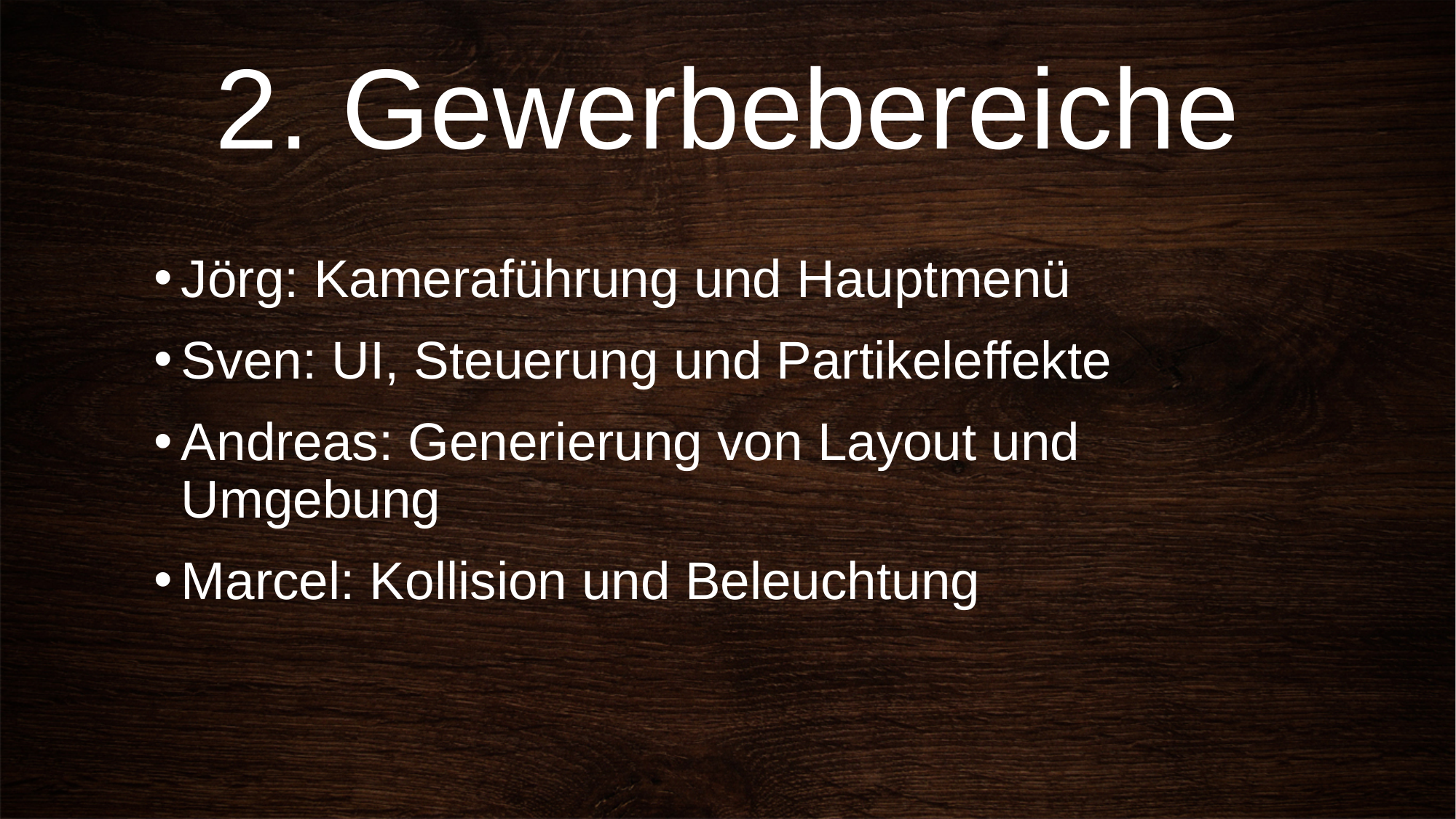

# 2. Gewerbebereiche
Jörg: Kameraführung und Hauptmenü
Sven: UI, Steuerung und Partikeleffekte
Andreas: Generierung von Layout und Umgebung
Marcel: Kollision und Beleuchtung